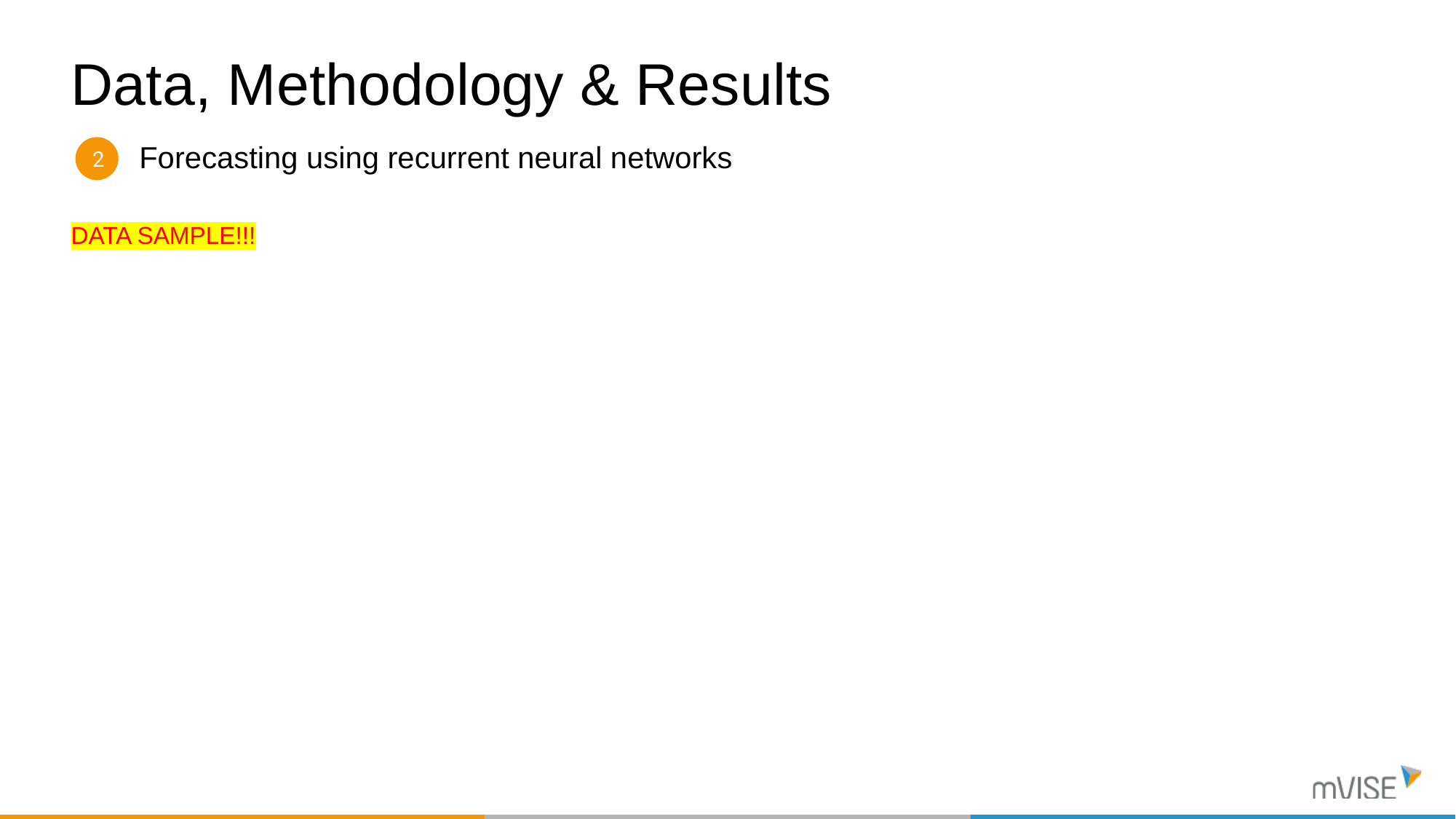

# Data, Methodology & Results
2
Forecasting using recurrent neural networks
DATA SAMPLE!!!